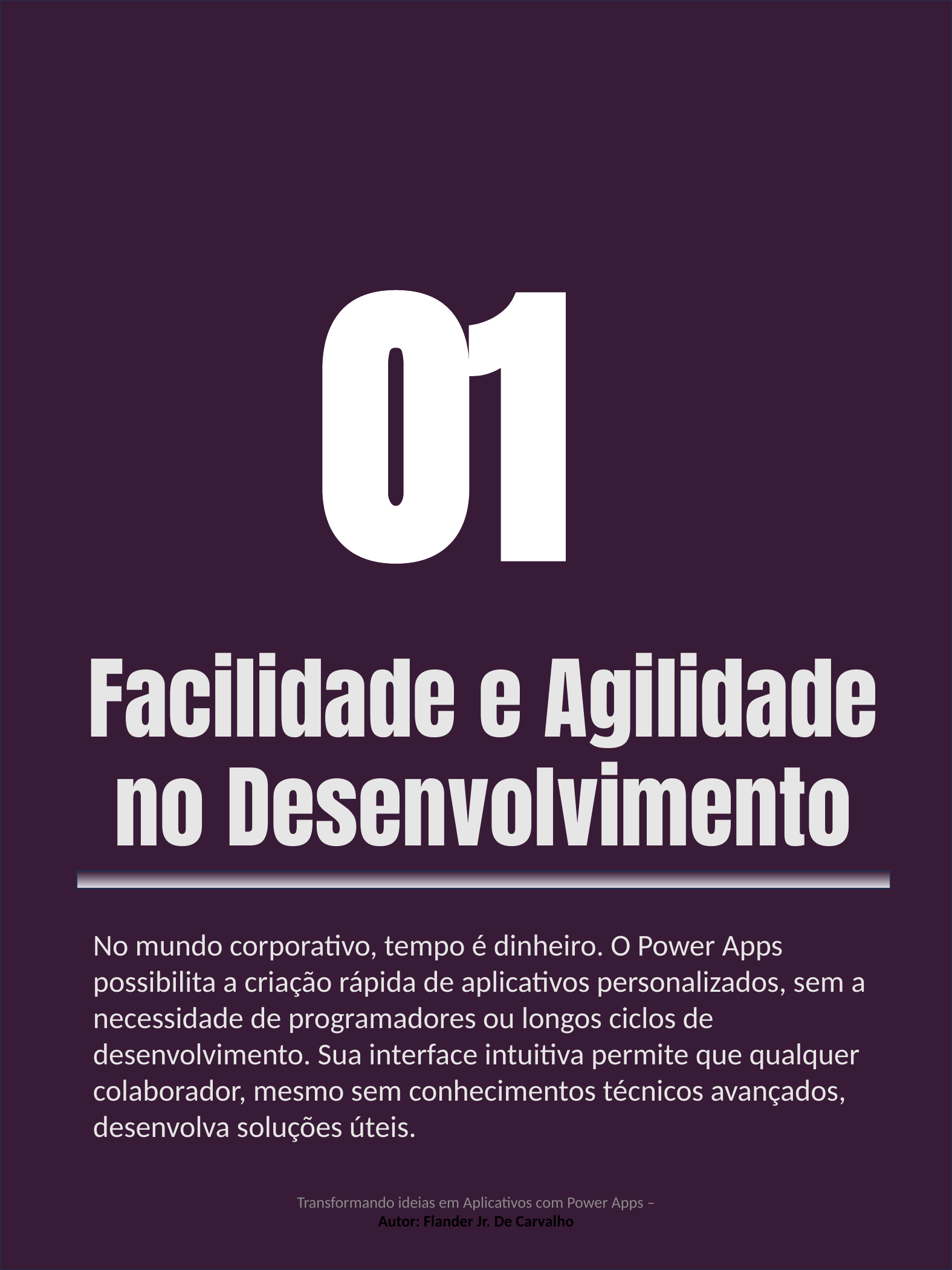

01
Facilidade e Agilidade no Desenvolvimento

No mundo corporativo, tempo é dinheiro. O Power Apps possibilita a criação rápida de aplicativos personalizados, sem a necessidade de programadores ou longos ciclos de desenvolvimento. Sua interface intuitiva permite que qualquer colaborador, mesmo sem conhecimentos técnicos avançados, desenvolva soluções úteis.
Transformando ideias em Aplicativos com Power Apps – Autor: Flander Jr. De Carvalho
3